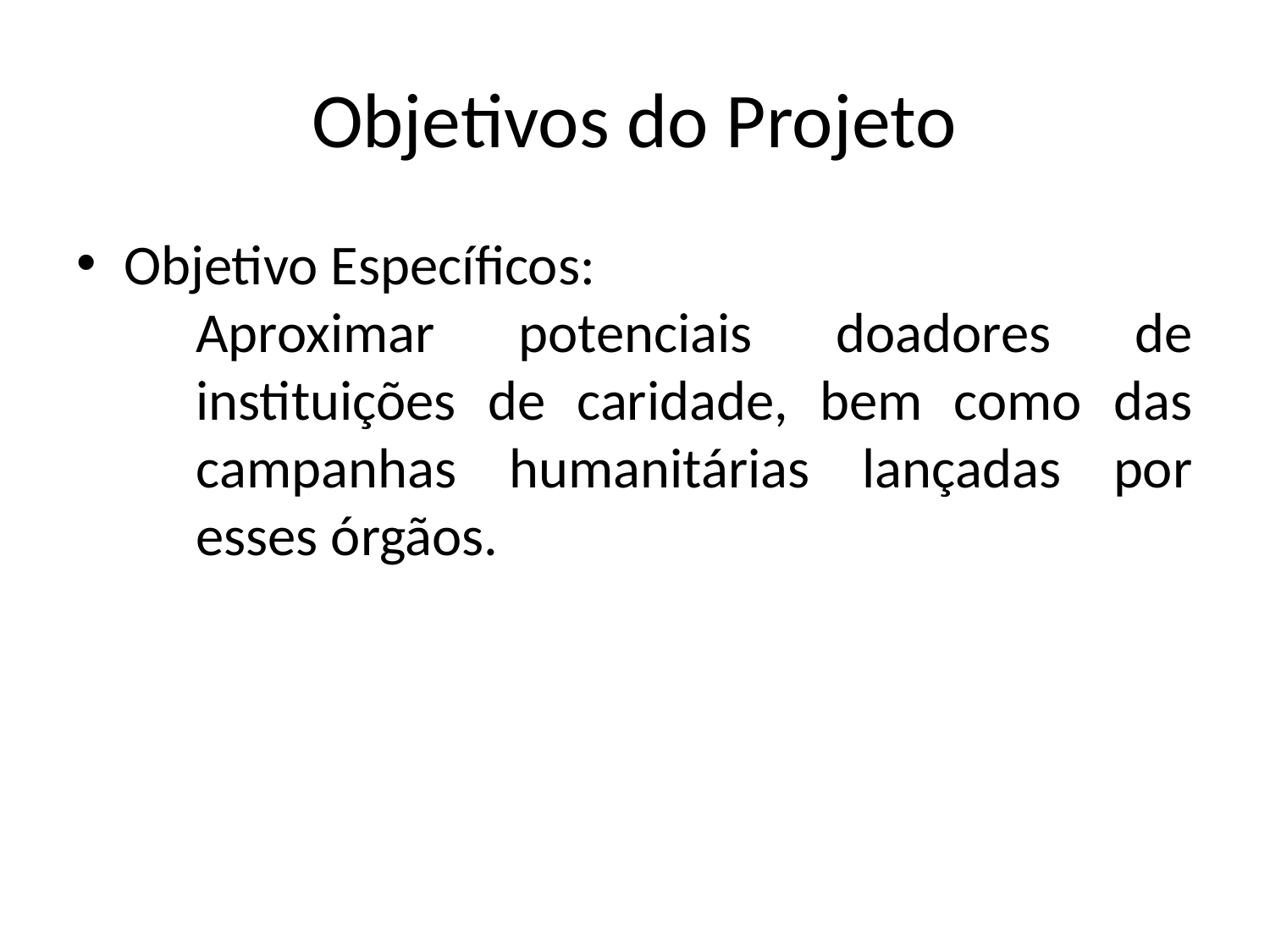

Objetivos do Projeto
Objetivo Específicos:
Aproximar potenciais doadores de instituições de caridade, bem como das campanhas humanitárias lançadas por esses órgãos.